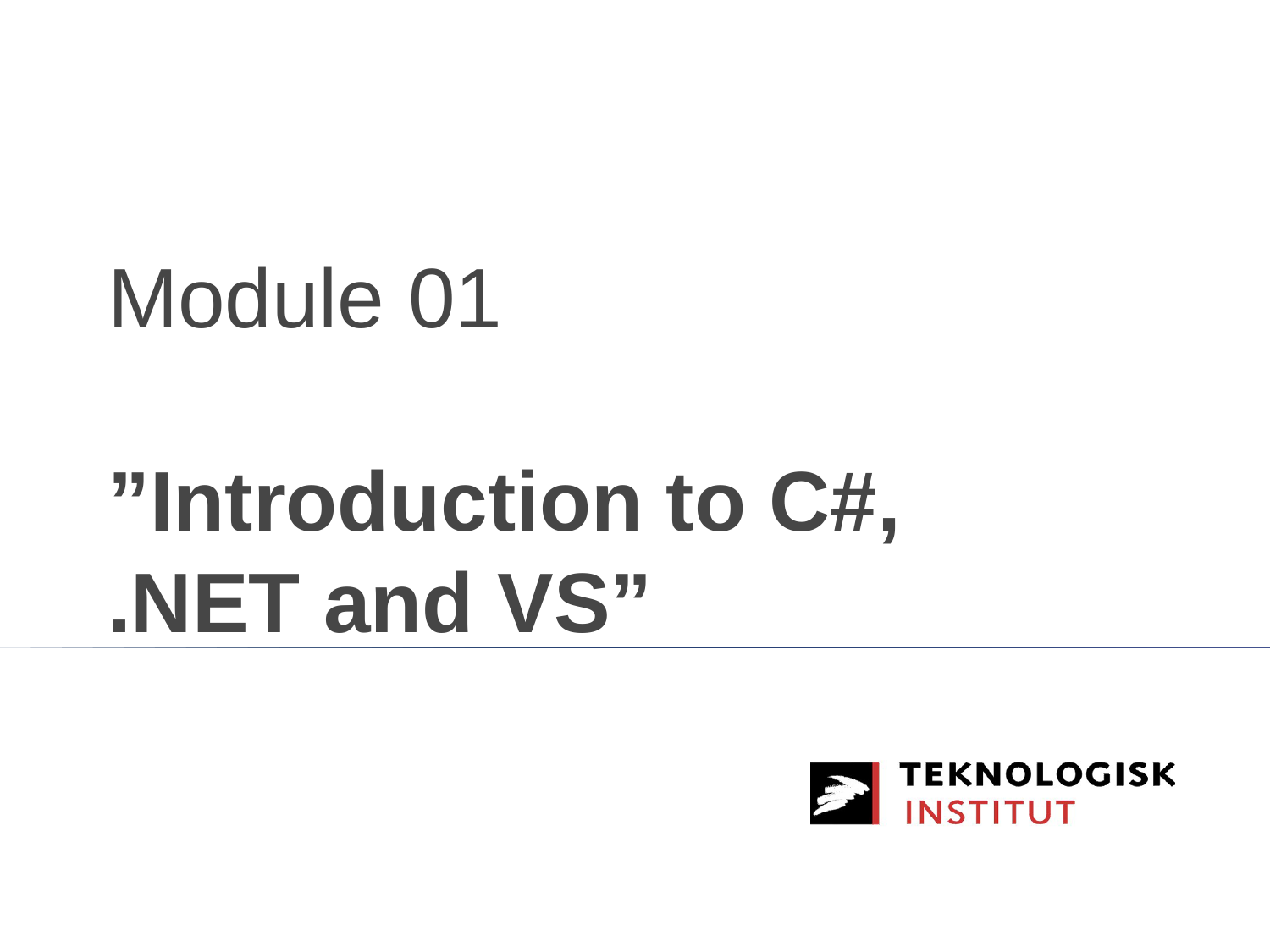

# Module 01 ”Introduction to C#, .NET and VS”